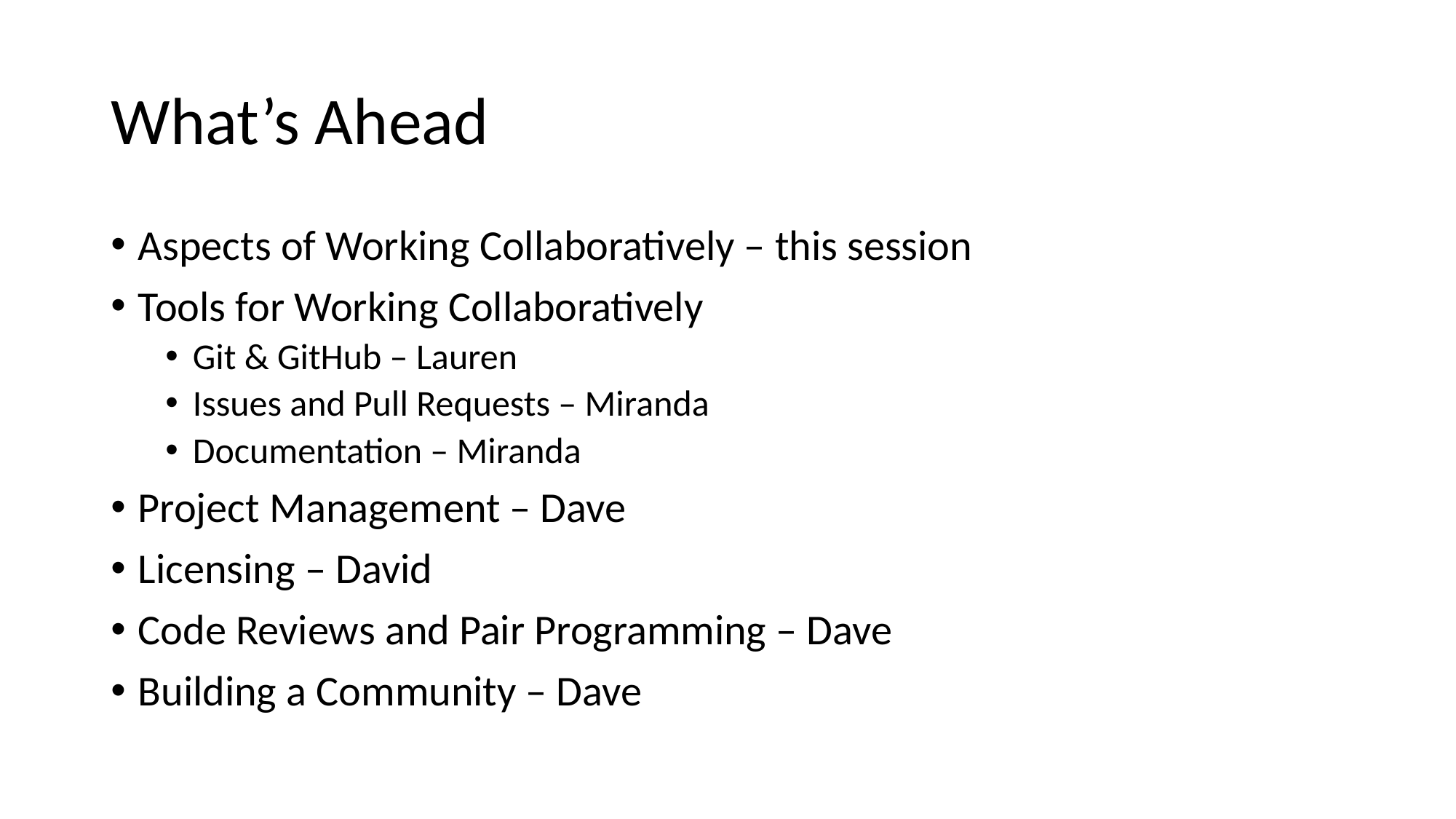

# What’s Ahead
Aspects of Working Collaboratively – this session
Tools for Working Collaboratively
Git & GitHub – Lauren
Issues and Pull Requests – Miranda
Documentation – Miranda
Project Management – Dave
Licensing – David
Code Reviews and Pair Programming – Dave
Building a Community – Dave